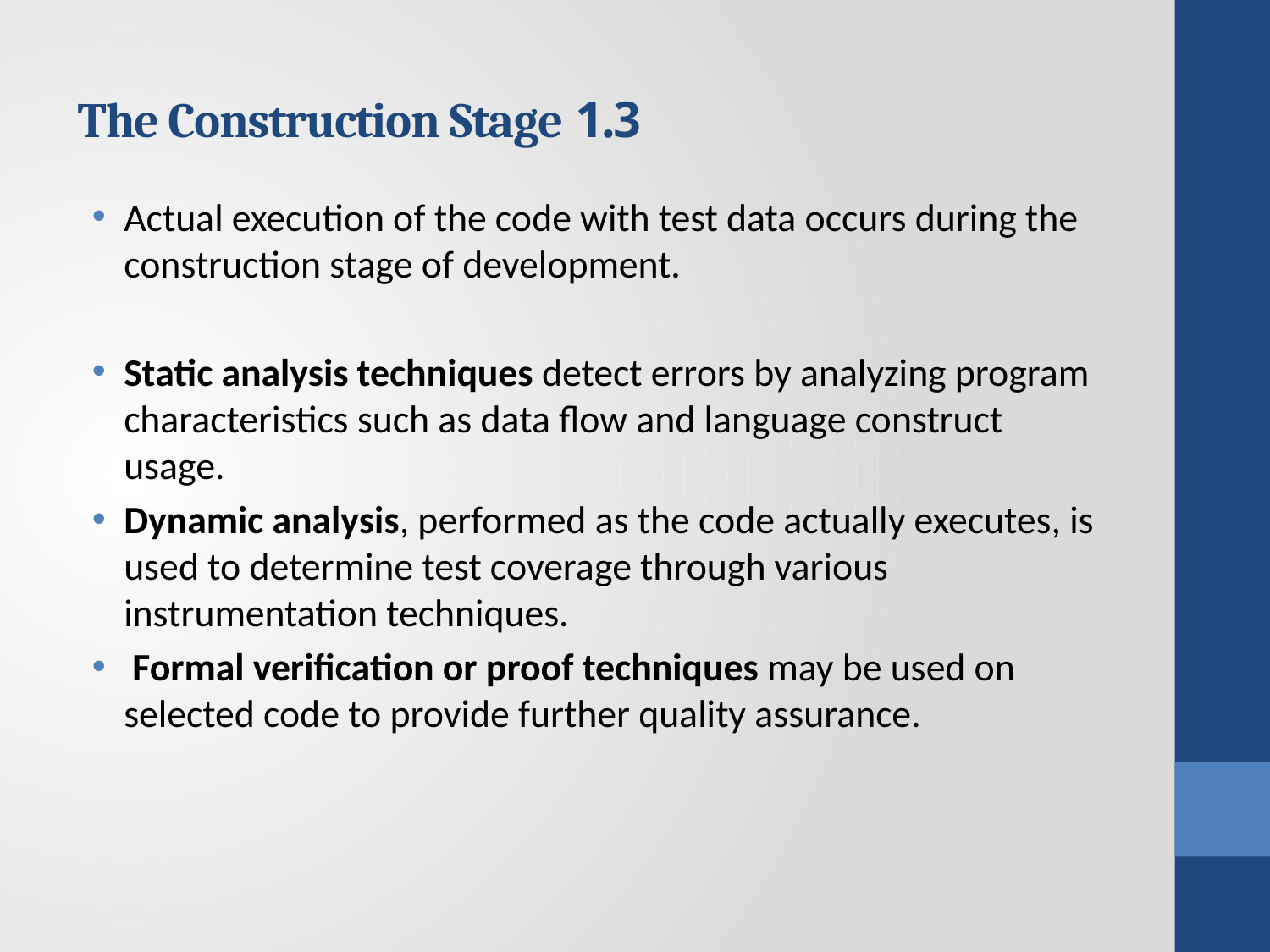

# 1.3 The Construction Stage
Actual execution of the code with test data occurs during the construction stage of development.

Static analysis techniques detect errors by analyzing program characteristics such as data flow and language construct usage.
Dynamic analysis, performed as the code actually executes, is used to determine test coverage through various instrumentation techniques.
 Formal verification or proof techniques may be used on selected code to provide further quality assurance.